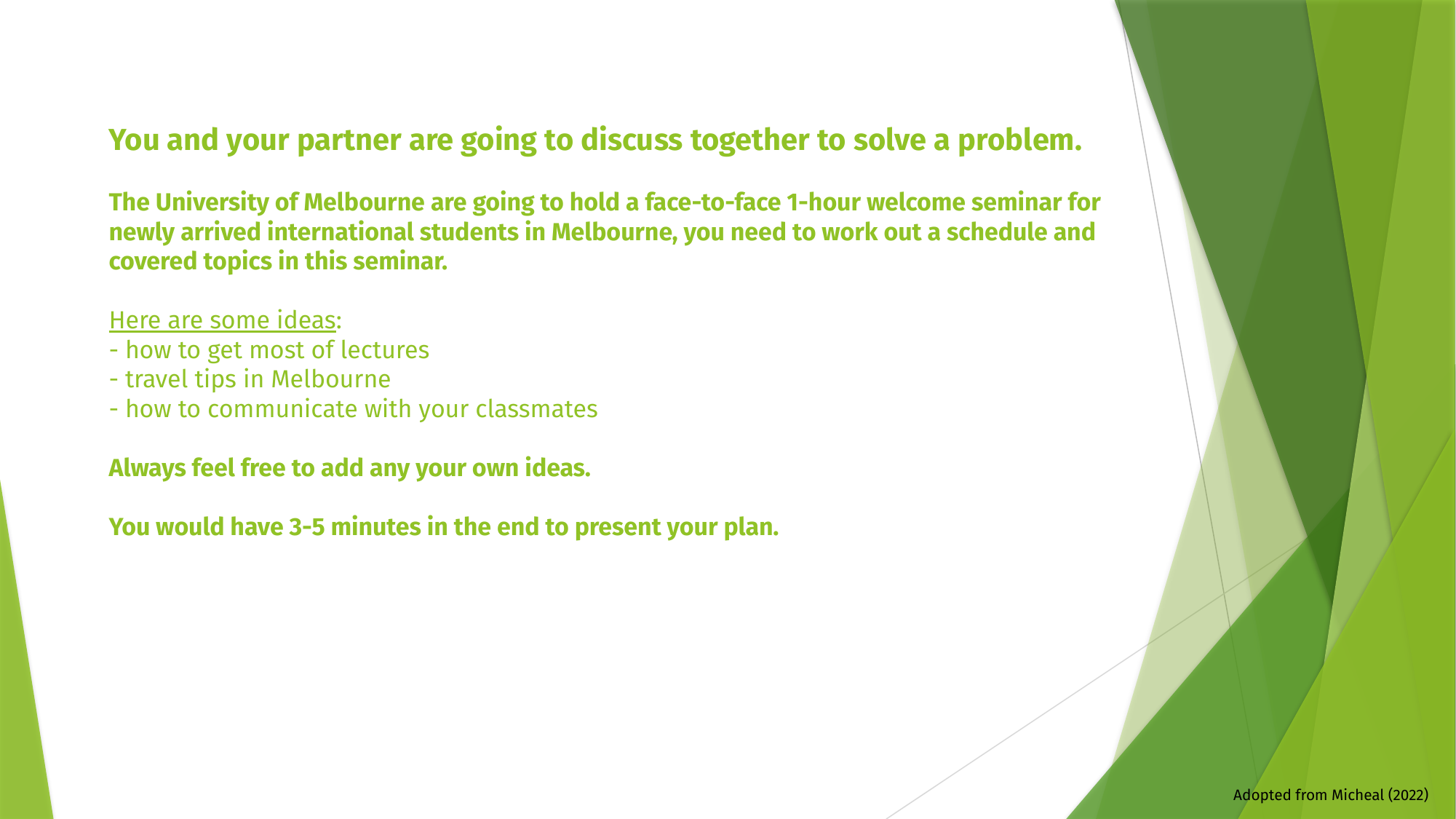

# You and your partner are going to discuss together to solve a problem. The University of Melbourne are going to hold a face-to-face 1-hour welcome seminar for newly arrived international students in Melbourne, you need to work out a schedule and covered topics in this seminar. Here are some ideas: - how to get most of lectures - travel tips in Melbourne - how to communicate with your classmates Always feel free to add any your own ideas. You would have 3-5 minutes in the end to present your plan.
Adopted from Micheal (2022)